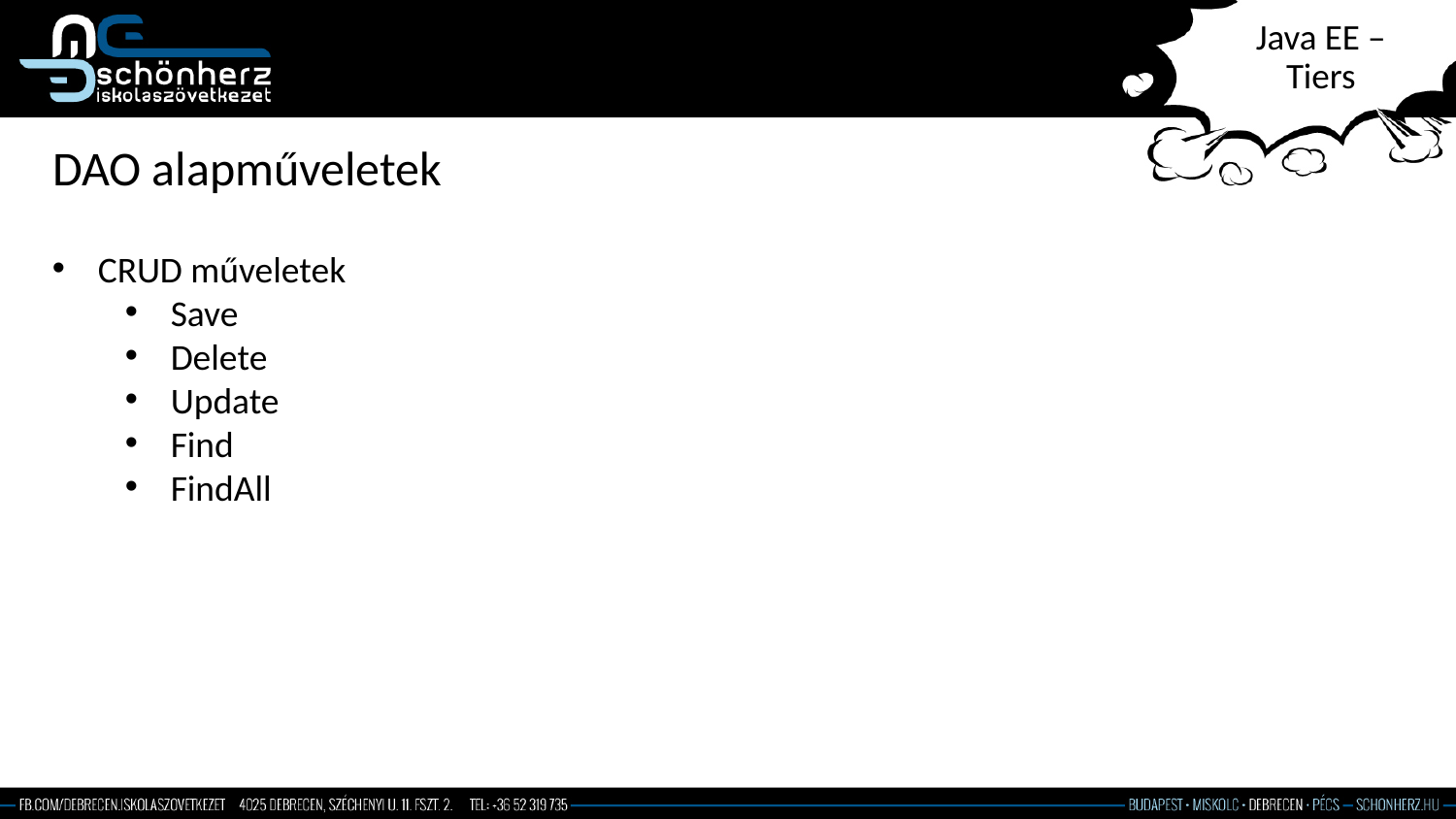

# Java EE – Tiers
DAO alapműveletek
CRUD műveletek
Save
Delete
Update
Find
FindAll